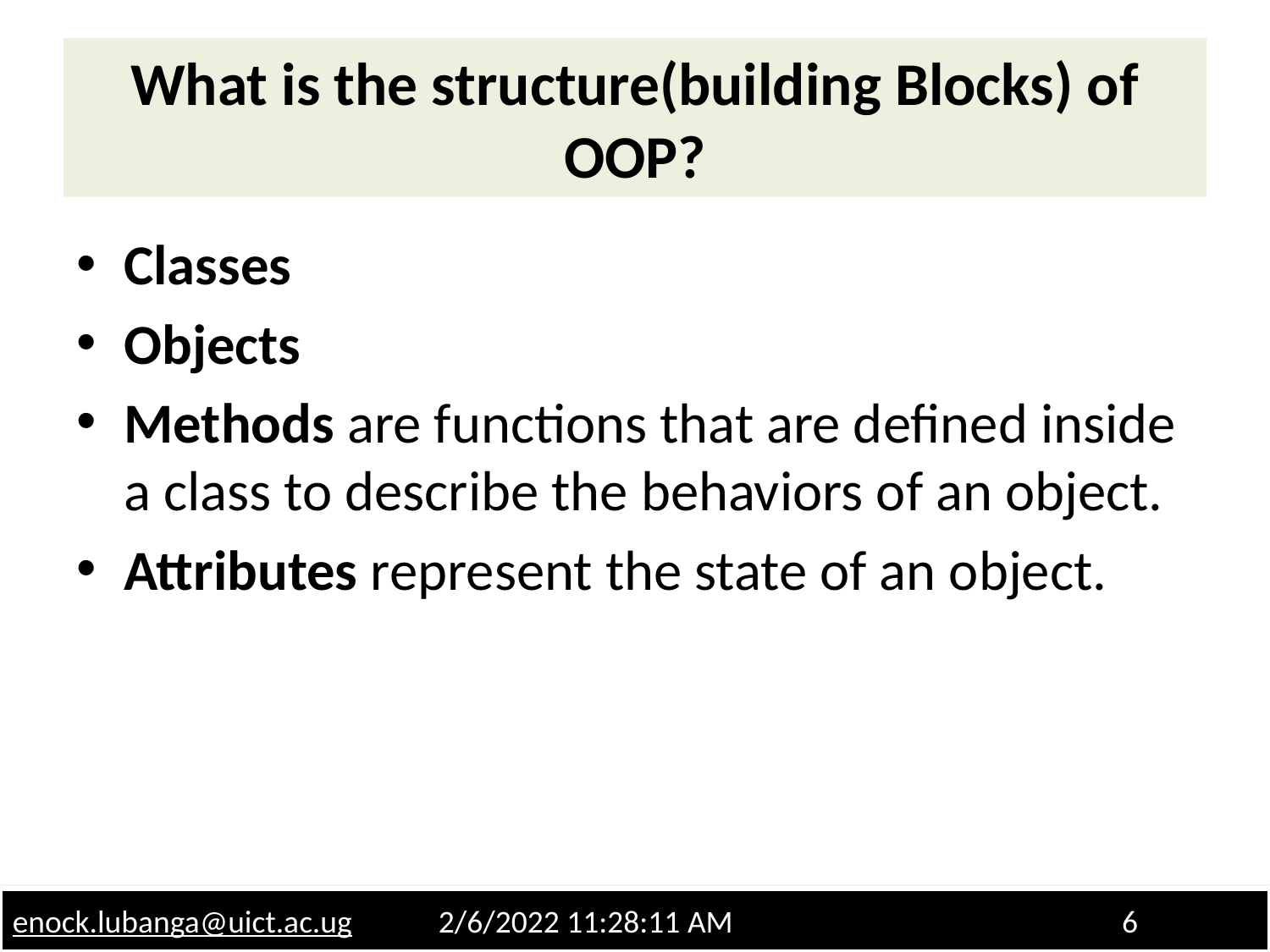

# What is the structure(building Blocks) of OOP?
Classes
Objects
Methods are functions that are defined inside a class to describe the behaviors of an object.
Attributes represent the state of an object.